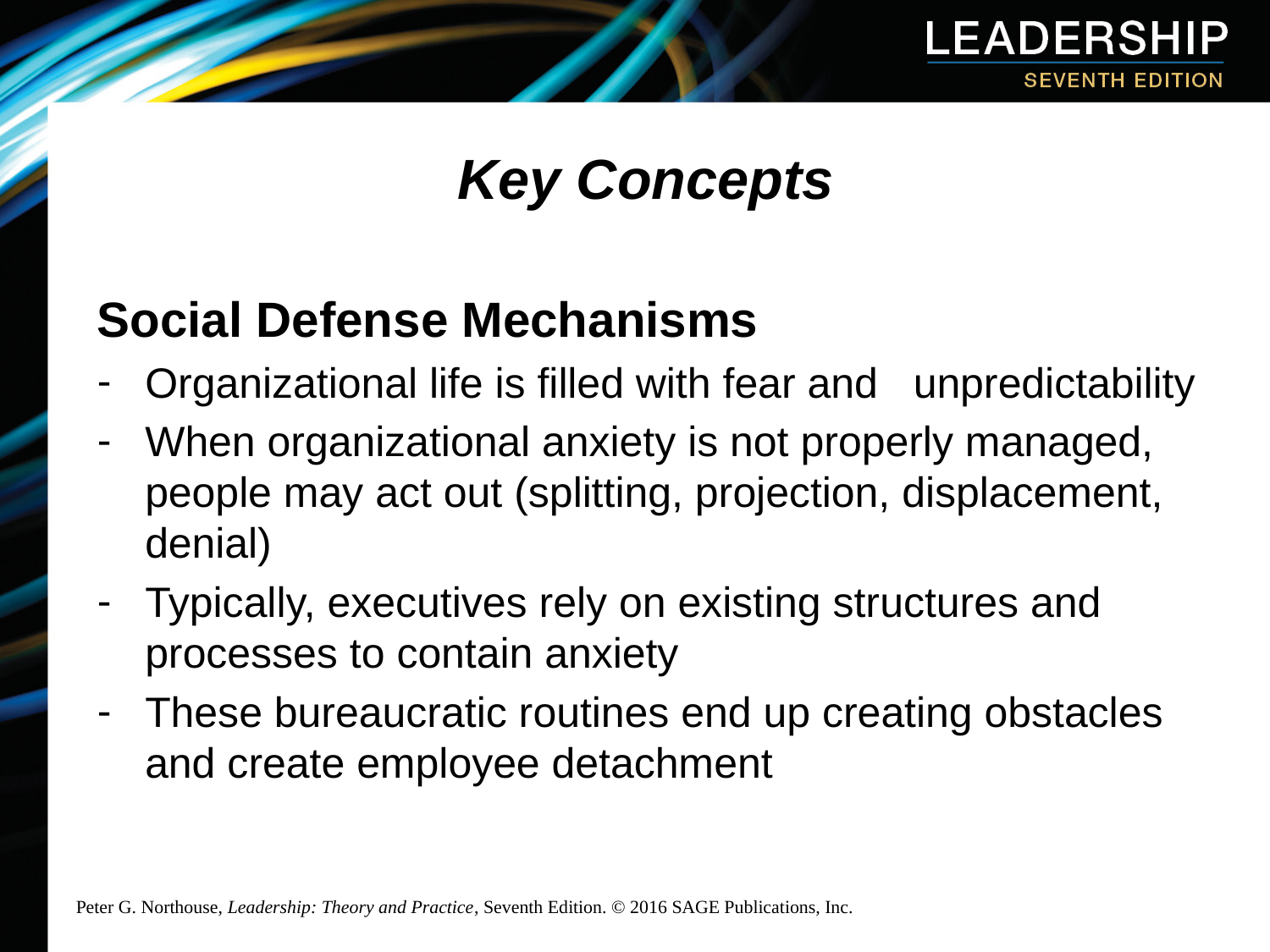

# Key Concepts
Social Defense Mechanisms
Organizational life is filled with fear and   unpredictability
When organizational anxiety is not properly managed, people may act out (splitting, projection, displacement, denial)
Typically, executives rely on existing structures and processes to contain anxiety
These bureaucratic routines end up creating obstacles and create employee detachment

Peter G. Northouse, Leadership: Theory and Practice, Seventh Edition. © 2016 SAGE Publications, Inc.